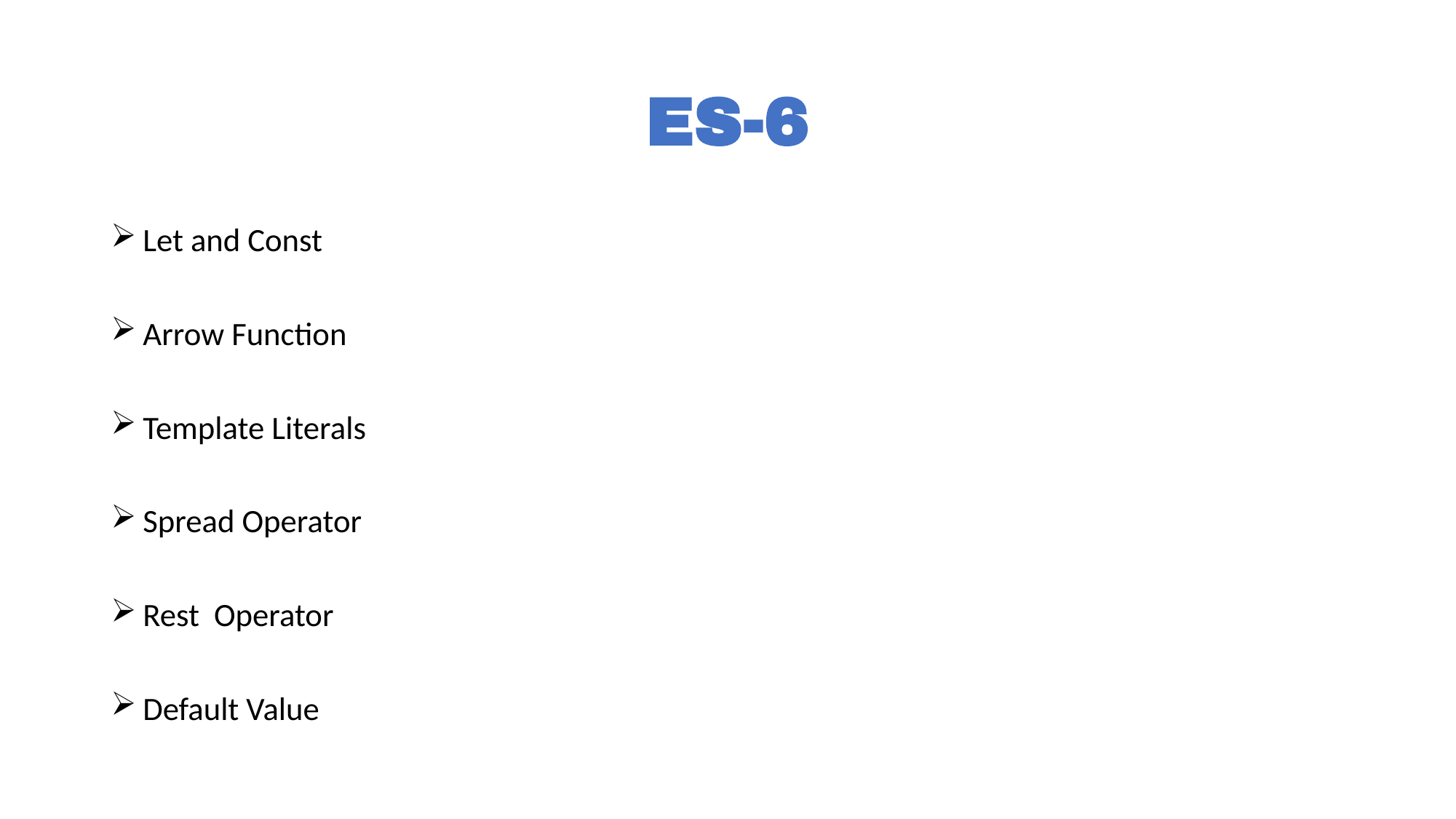

# ES-6
 Let and Const

 Arrow Function

 Template Literals

 Spread Operator

 Rest  Operator

 Default Value